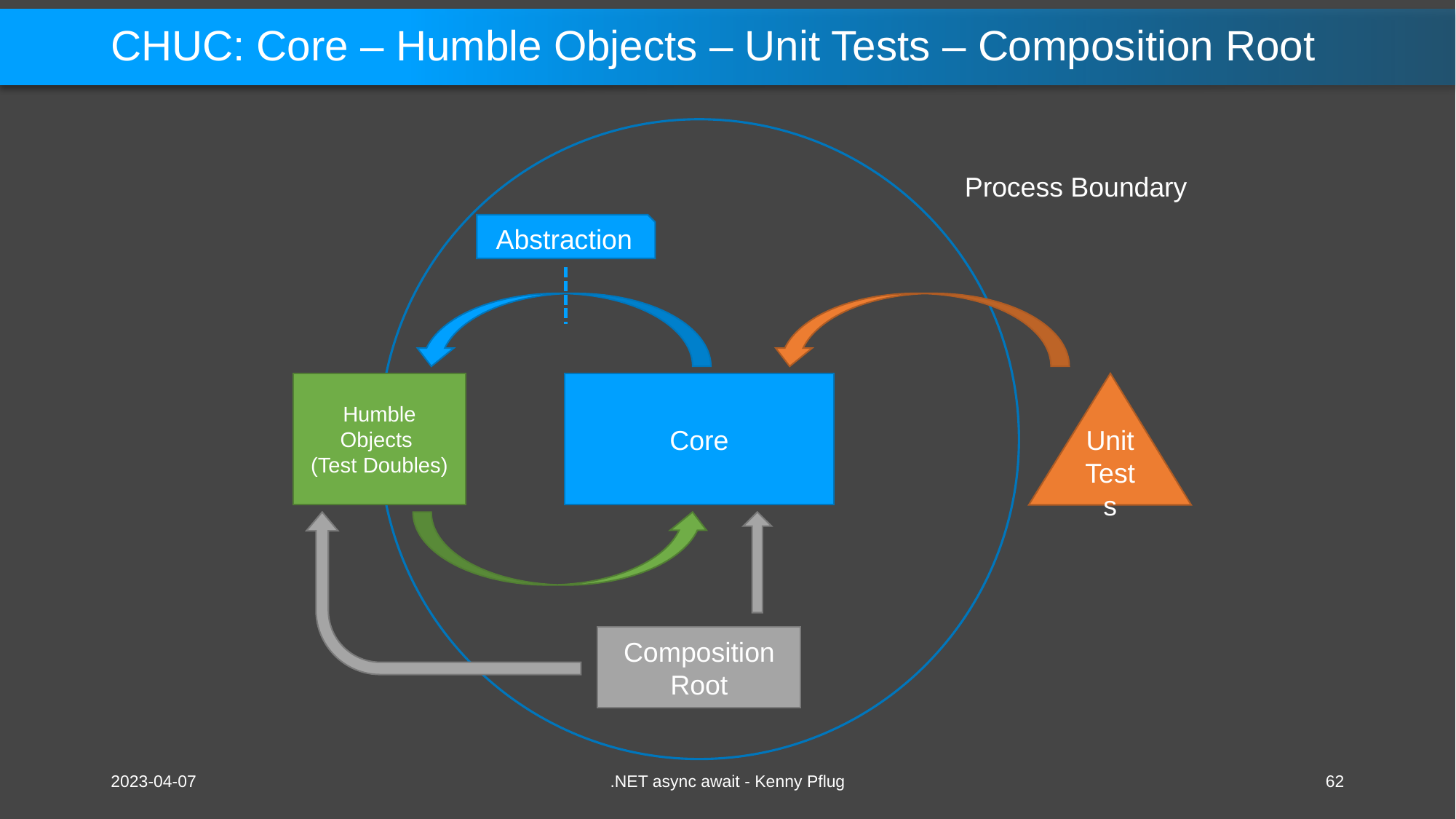

# CHUC: Core – Humble Objects – Unit Tests – Composition Root

Process Boundary

Abstraction
Unit Tests
Humble Objects
(Test Doubles)
Core

Composition Root
2023-04-07
.NET async await - Kenny Pflug
62